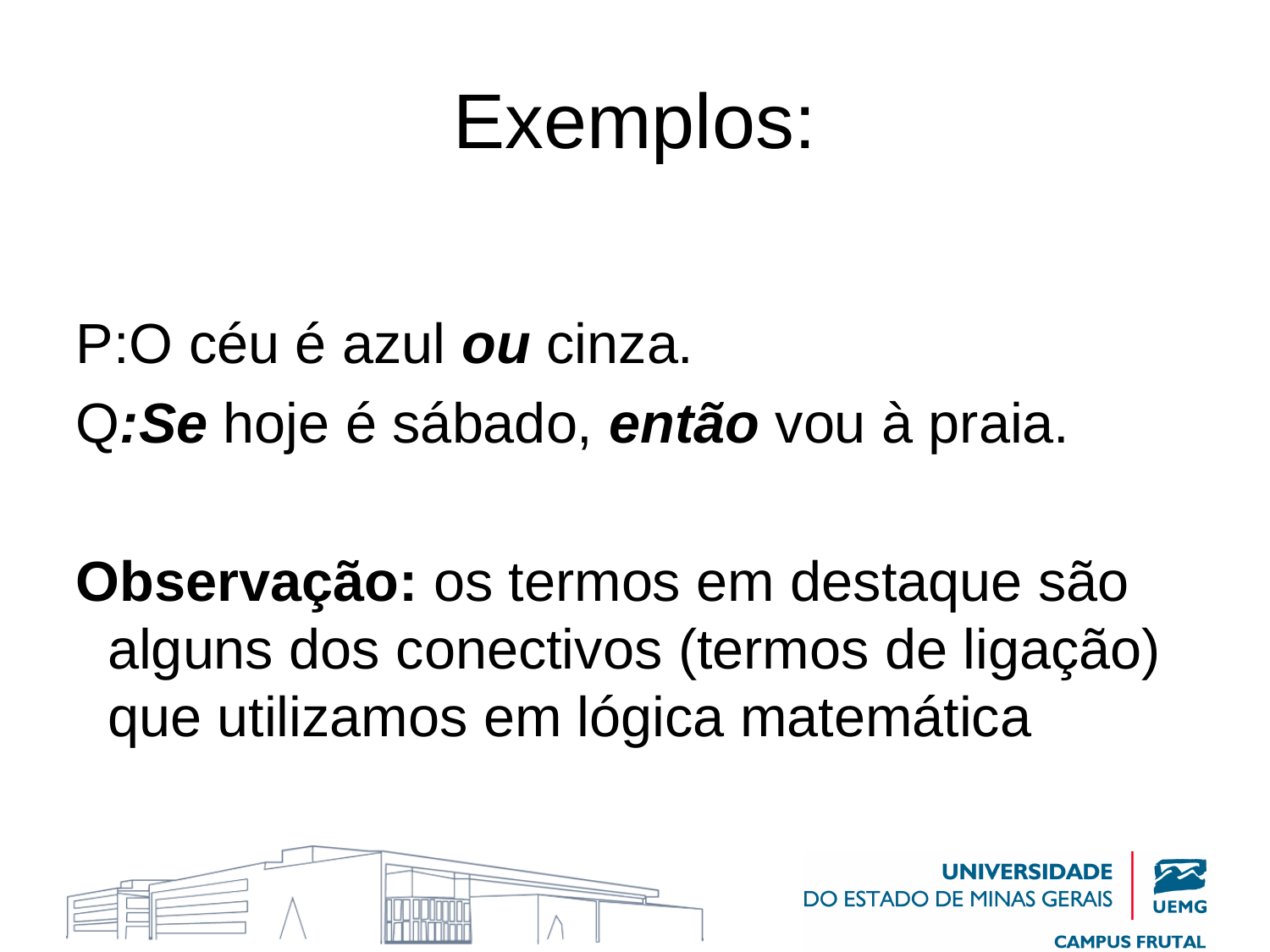

# Exemplos:

P:O céu é azul ou cinza.
Q:Se hoje é sábado, então vou à praia.

Observação: os termos em destaque são alguns dos conectivos (termos de ligação) que utilizamos em lógica matemática